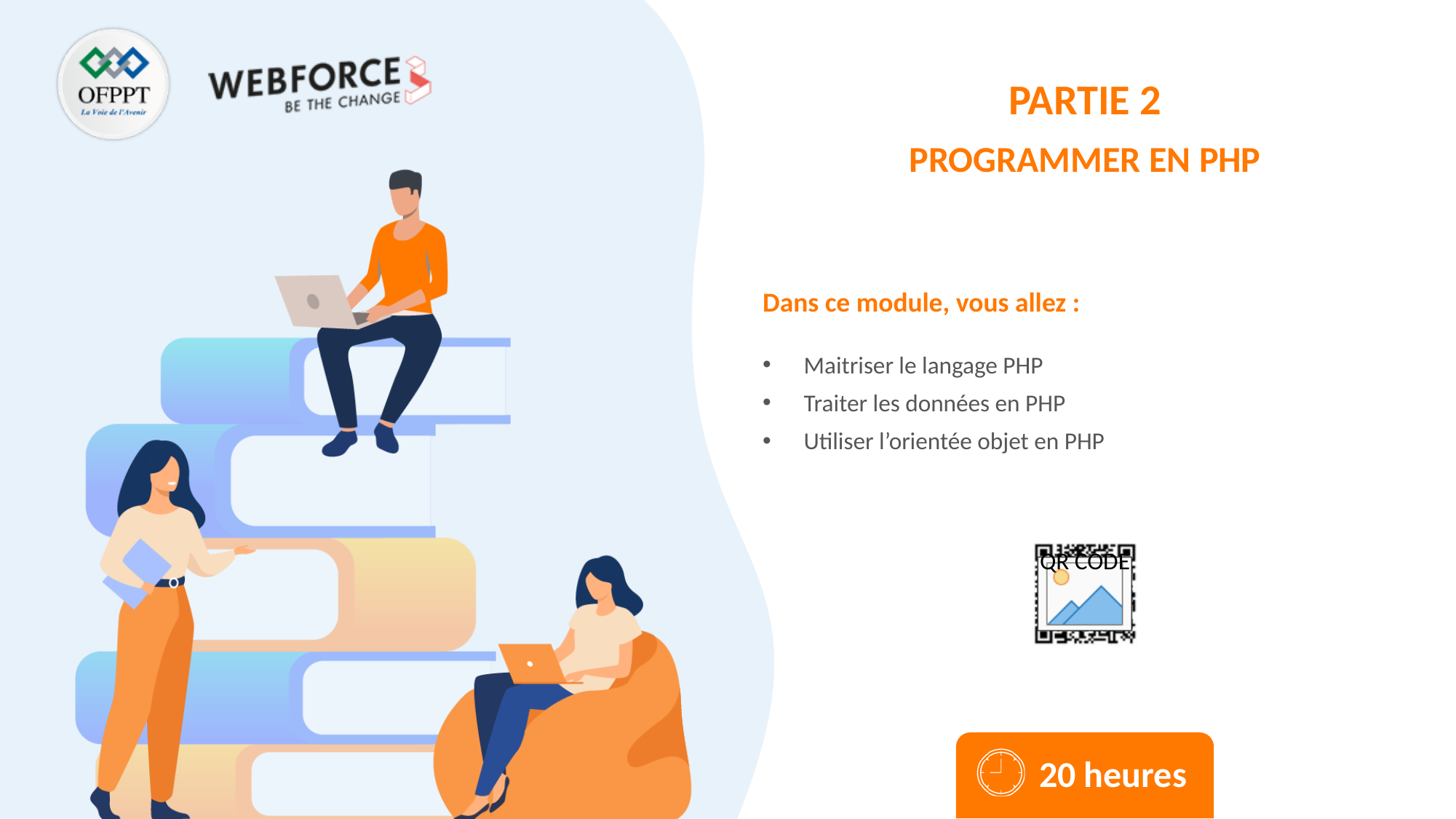

PROGRAMMER EN PHP
Maitriser le langage PHP
Traiter les données en PHP
Utiliser l’orientée objet en PHP

20 heures